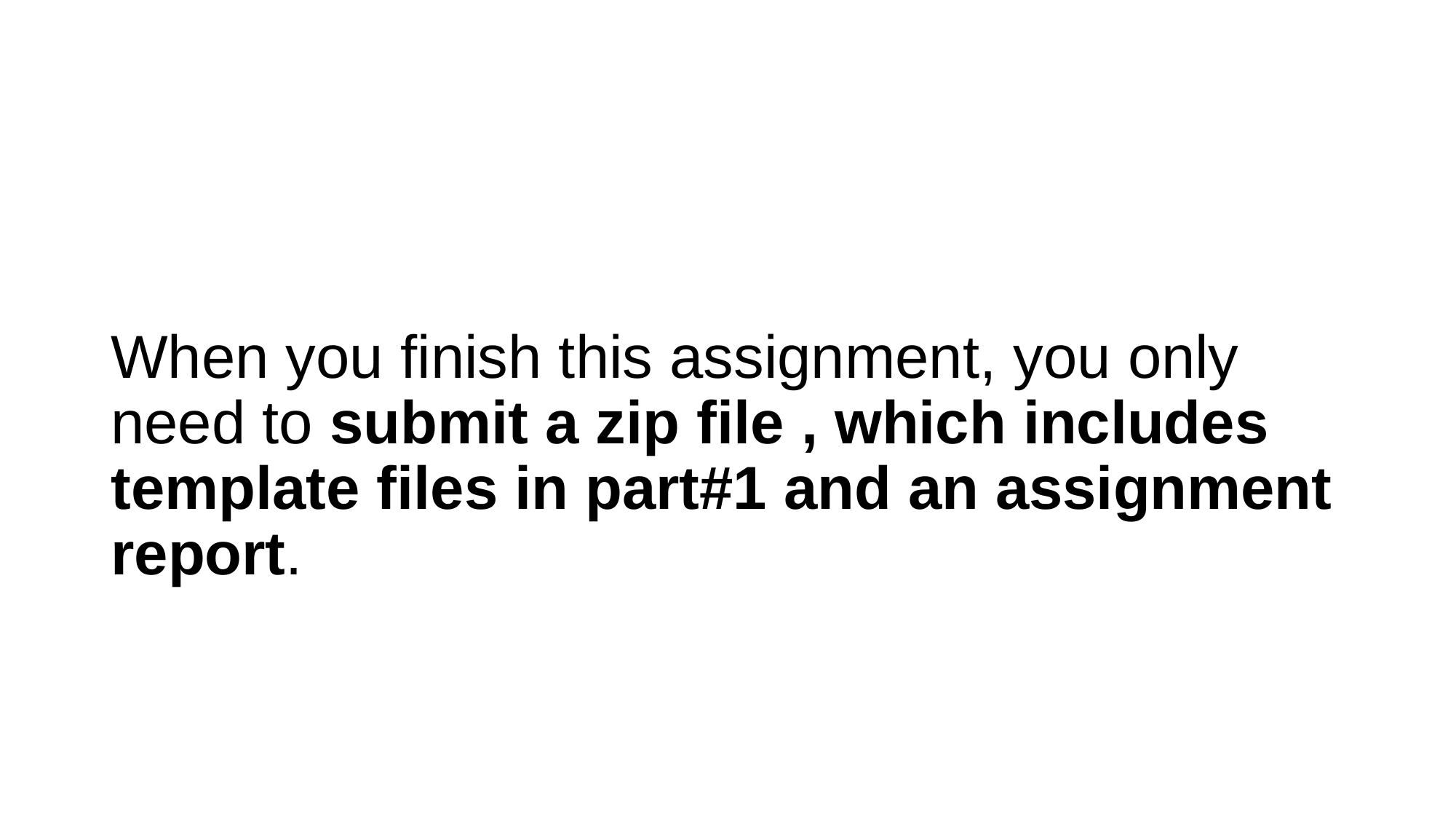

When you finish this assignment, you only need to submit a zip file , which includes template files in part#1 and an assignment report.